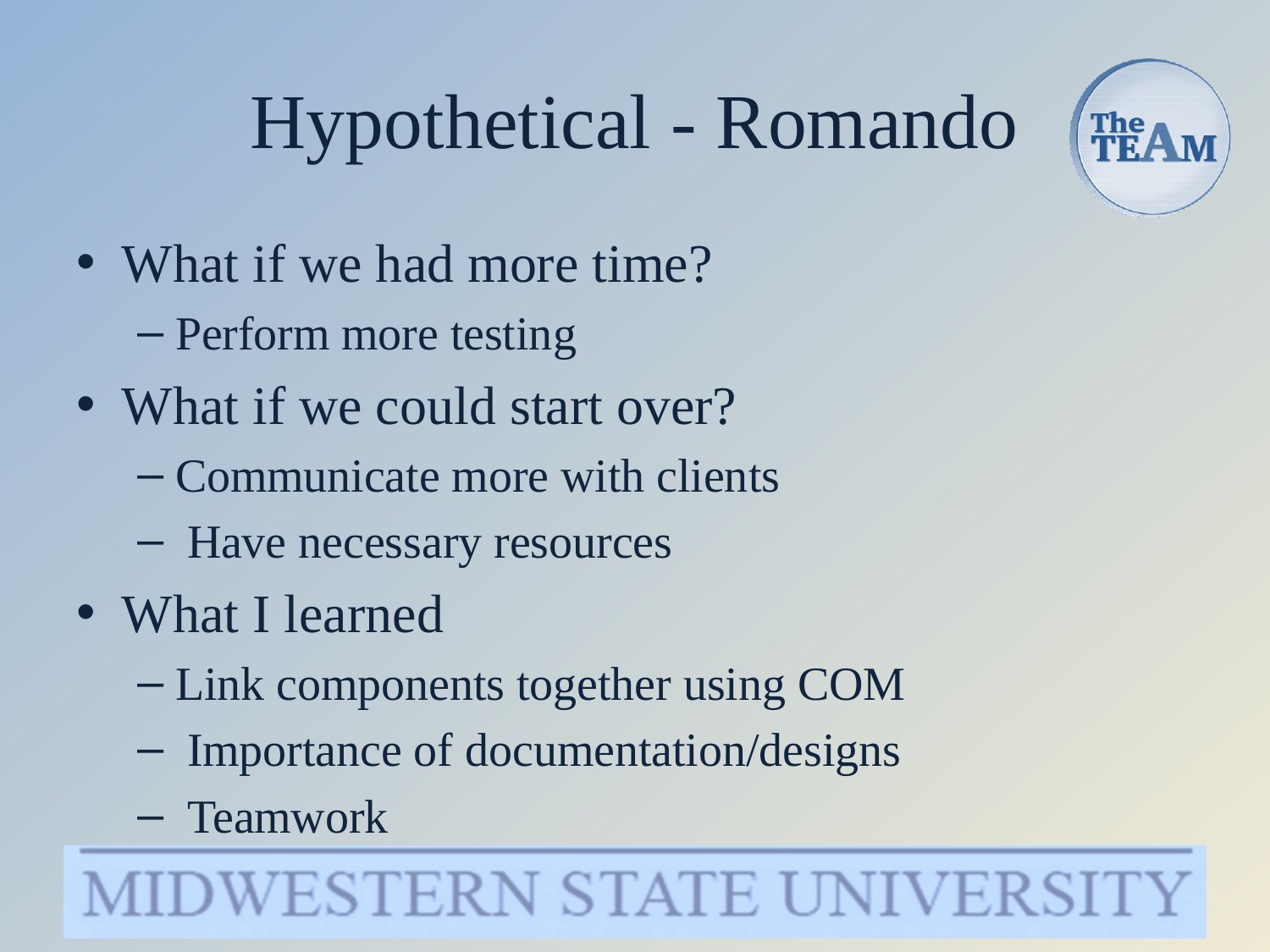

# Hypothetical - Romando
What if we had more time?
Perform more testing
What if we could start over?
Communicate more with clients
 Have necessary resources
What I learned
Link components together using COM
 Importance of documentation/designs
 Teamwork